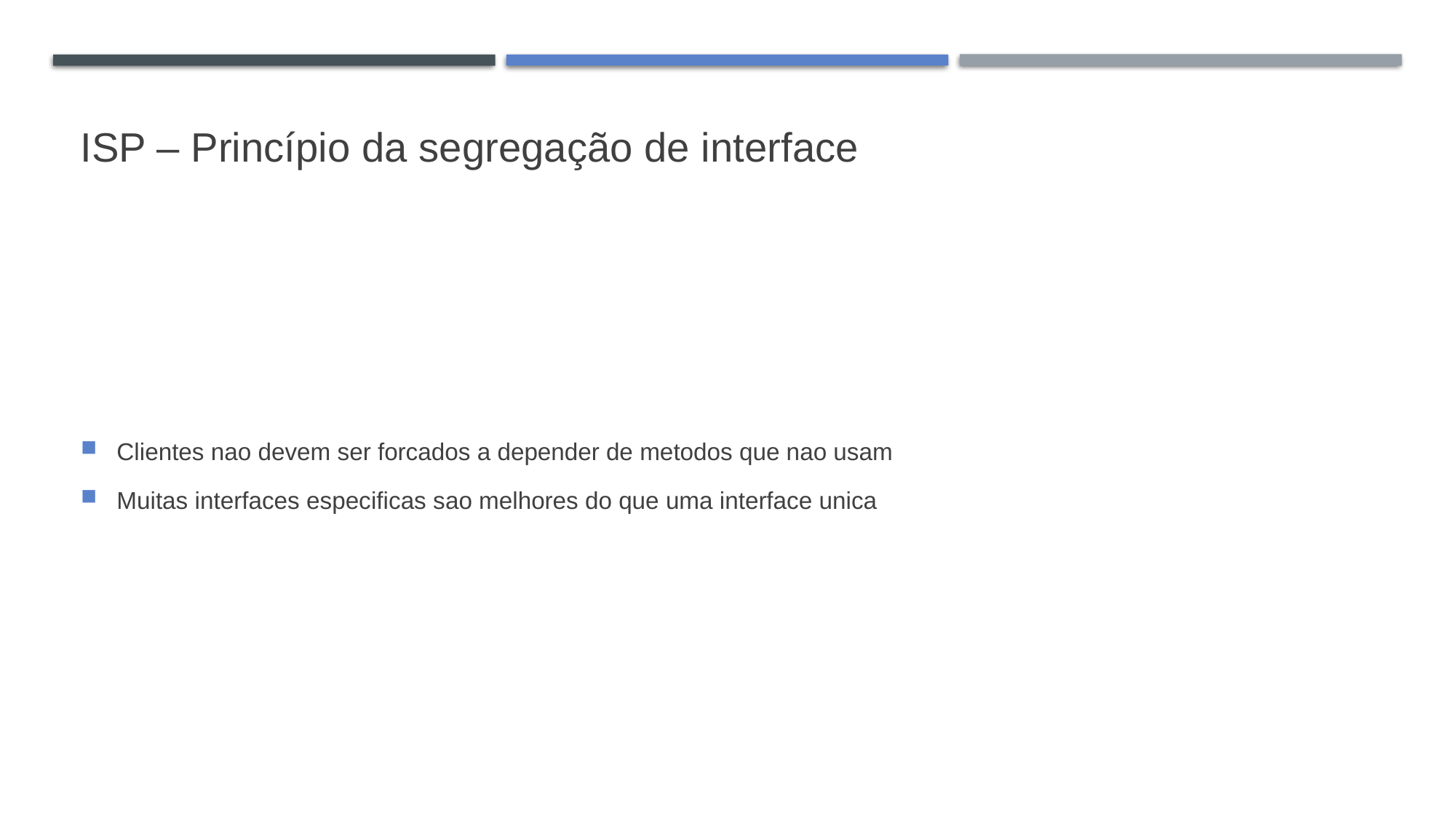

# ISP – Princípio da segregação de interface
Clientes nao devem ser forcados a depender de metodos que nao usam
Muitas interfaces especificas sao melhores do que uma interface unica